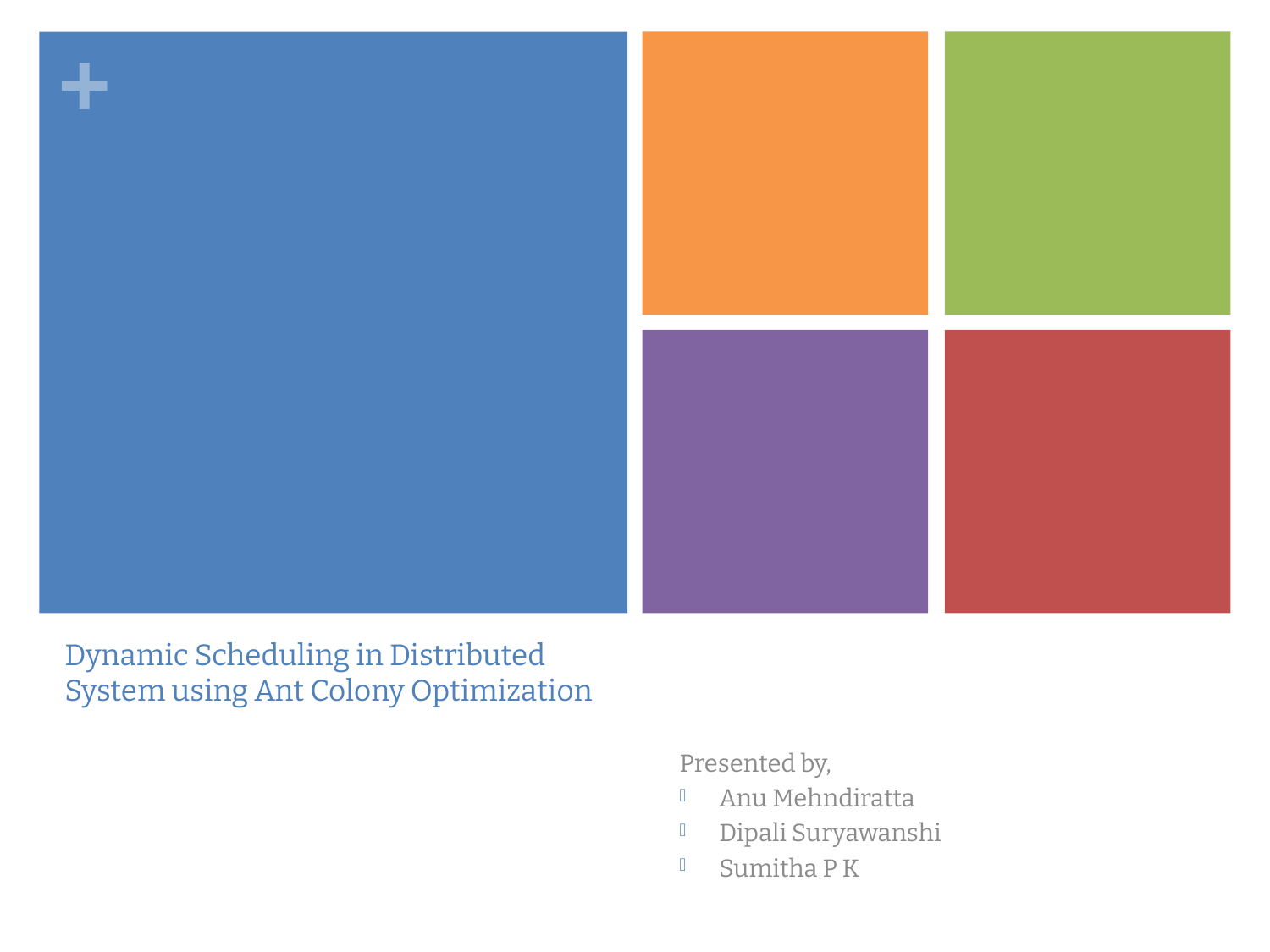

# Dynamic Scheduling in Distributed System using Ant Colony Optimization
Presented by,
Anu Mehndiratta
Dipali Suryawanshi
Sumitha P K